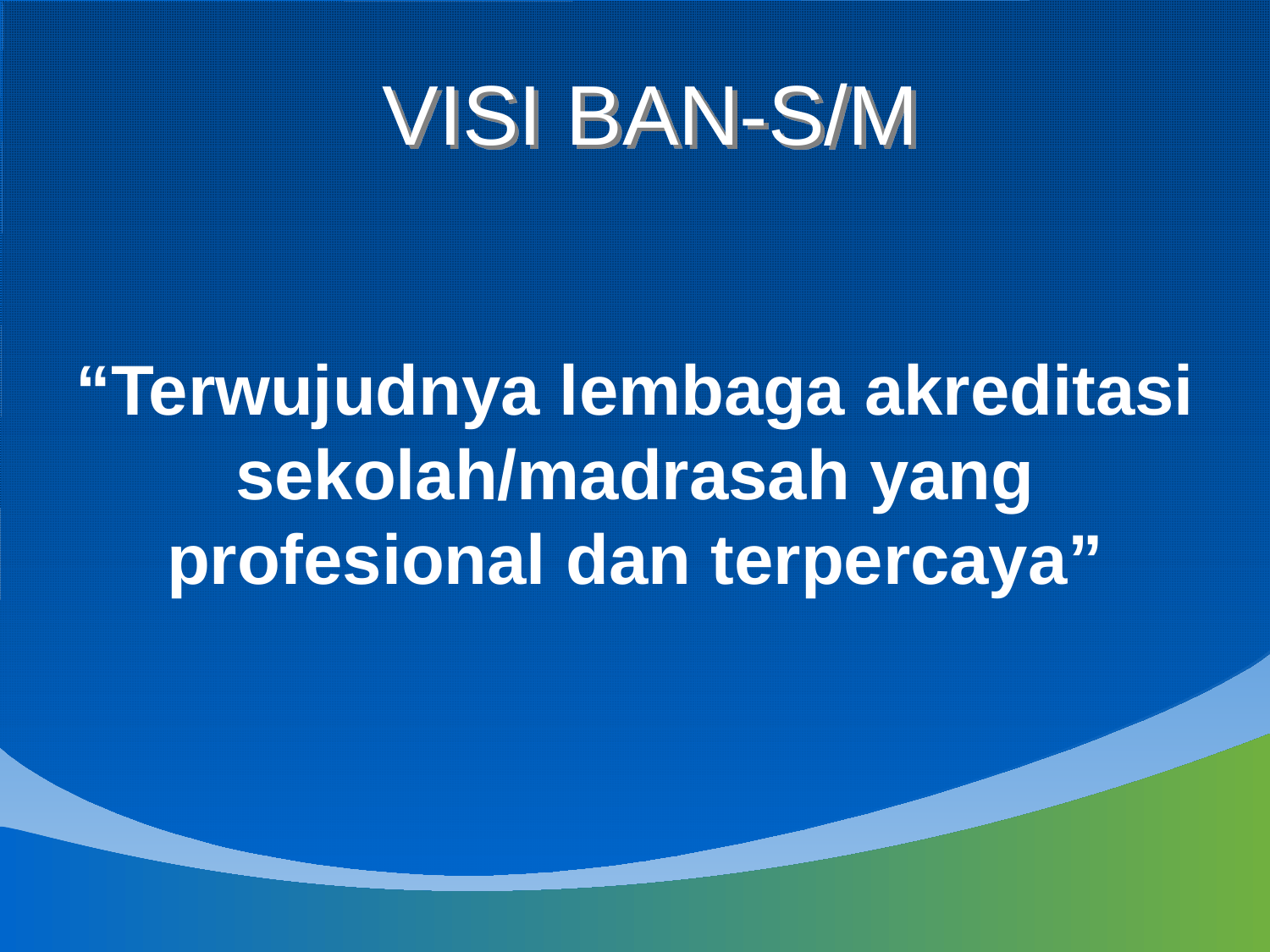

VISI BAN-S/M
“Terwujudnya lembaga akreditasi sekolah/madrasah yang profesional dan terpercaya”